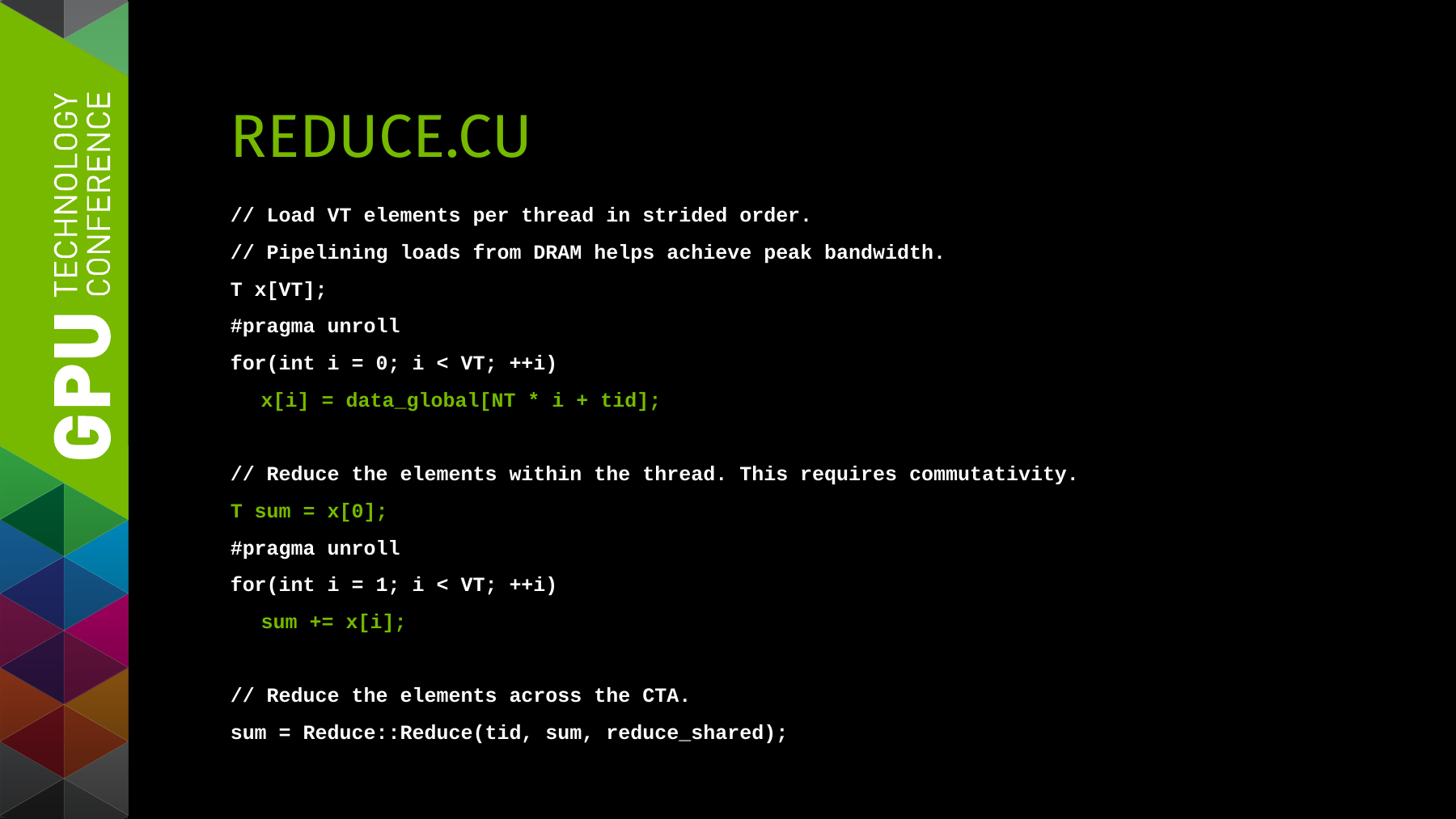

# Reduce.cu
// Load VT elements per thread in strided order.
// Pipelining loads from DRAM helps achieve peak bandwidth.
T x[VT];
#pragma unroll
for(int i = 0; i < VT; ++i)
	x[i] = data_global[NT * i + tid];

// Reduce the elements within the thread. This requires commutativity.
T sum = x[0];
#pragma unroll
for(int i = 1; i < VT; ++i)
	sum += x[i];

// Reduce the elements across the CTA.
sum = Reduce::Reduce(tid, sum, reduce_shared);